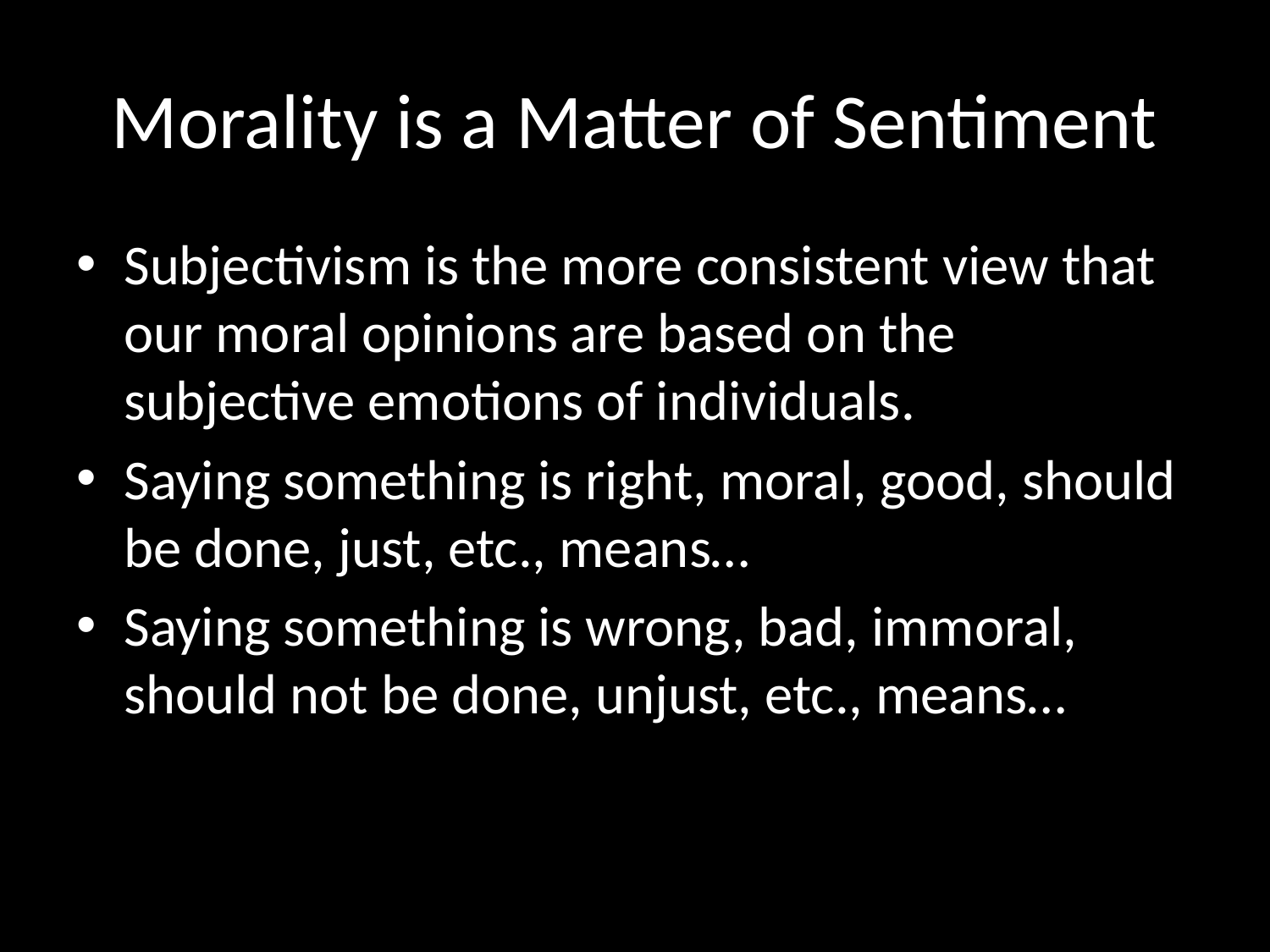

# Morality is a Matter of Sentiment
Subjectivism is the more consistent view that our moral opinions are based on the subjective emotions of individuals.
Saying something is right, moral, good, should be done, just, etc., means…
Saying something is wrong, bad, immoral, should not be done, unjust, etc., means…